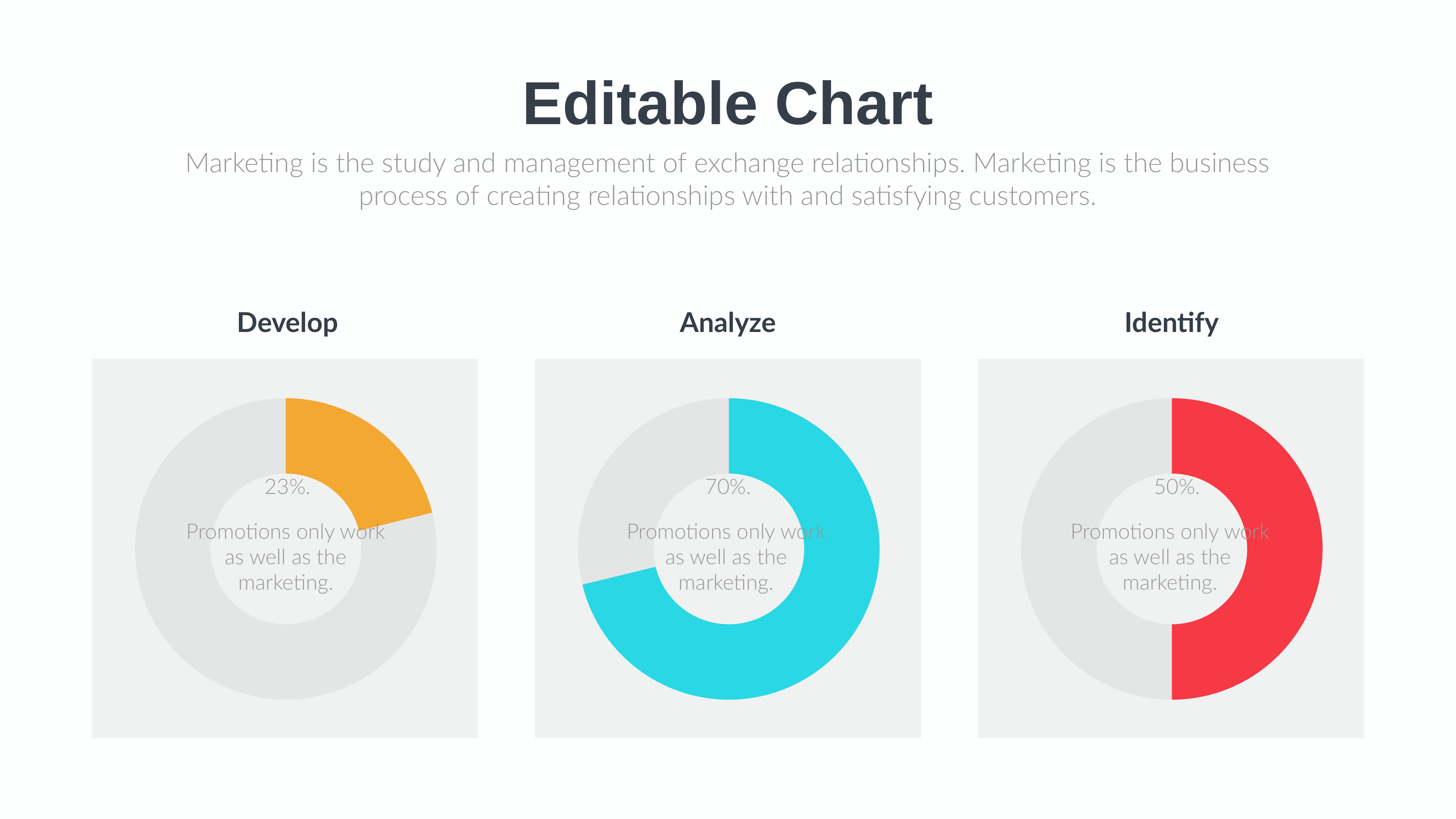

Editable Chart
Marketing is the study and management of exchange relationships. Marketing is the business process of creating relationships with and satisfying customers.
Develop
Analyze
Identify

### Chart

| Category | Sales |
|---|---|
| 1st Qtr | 1.5 |
| 2nd Qtr | 5.6 |

### Chart

| Category | Sales |
|---|---|
| 1st Qtr | 8.4 |
| 2nd Qtr | 3.4 |

### Chart

| Category | Sales |
|---|---|
| 1st Qtr | 5.0 |
| 2nd Qtr | 5.0 |
23%.
70%.
50%.
Promotions only work as well as the marketing.
Promotions only work as well as the marketing.
Promotions only work as well as the marketing.